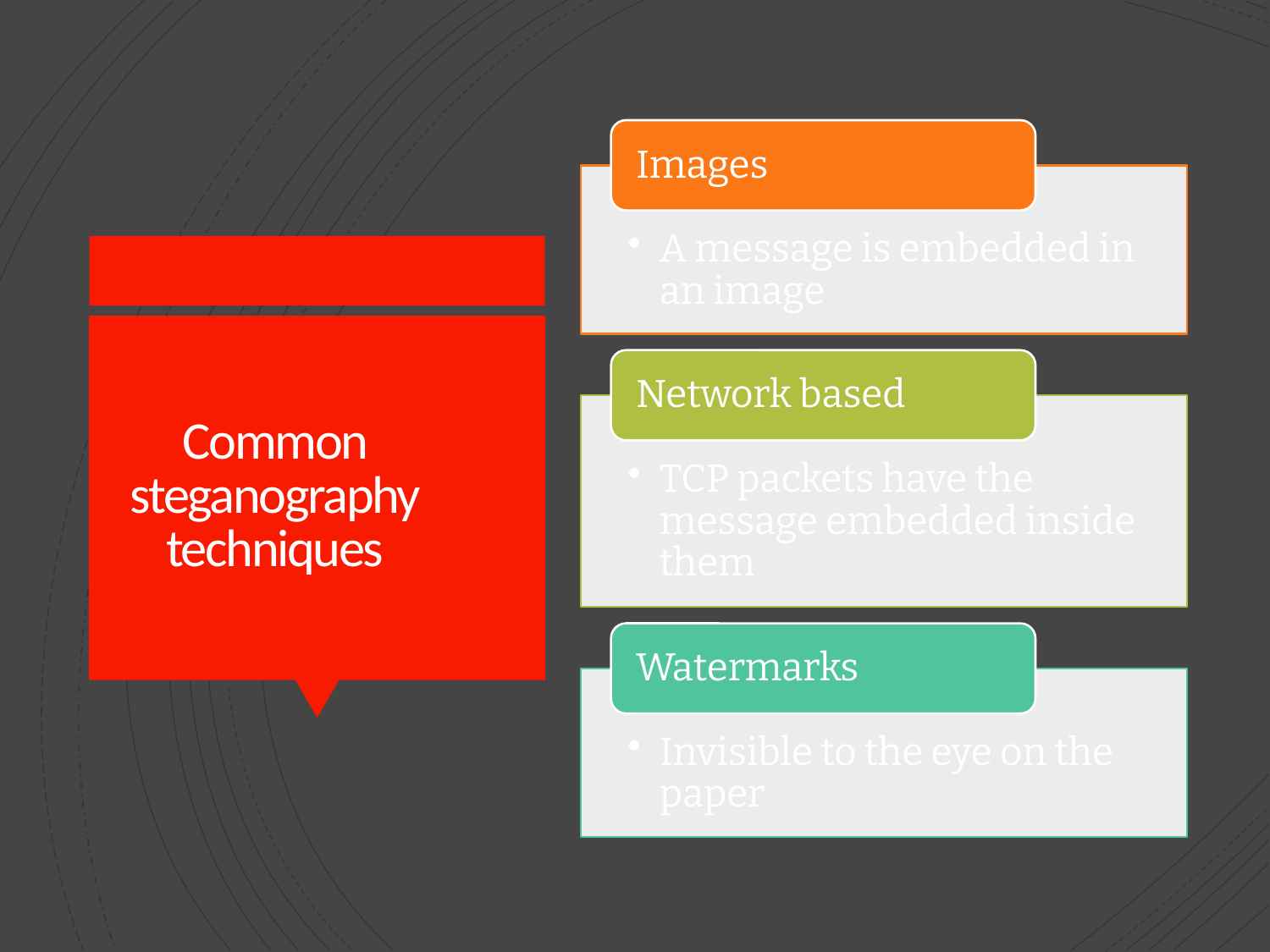

A message is embedded in an image
Images
TCP packets have the message embedded inside them
Network based
Invisible to the eye on the paper
Watermarks
# Common steganography techniques